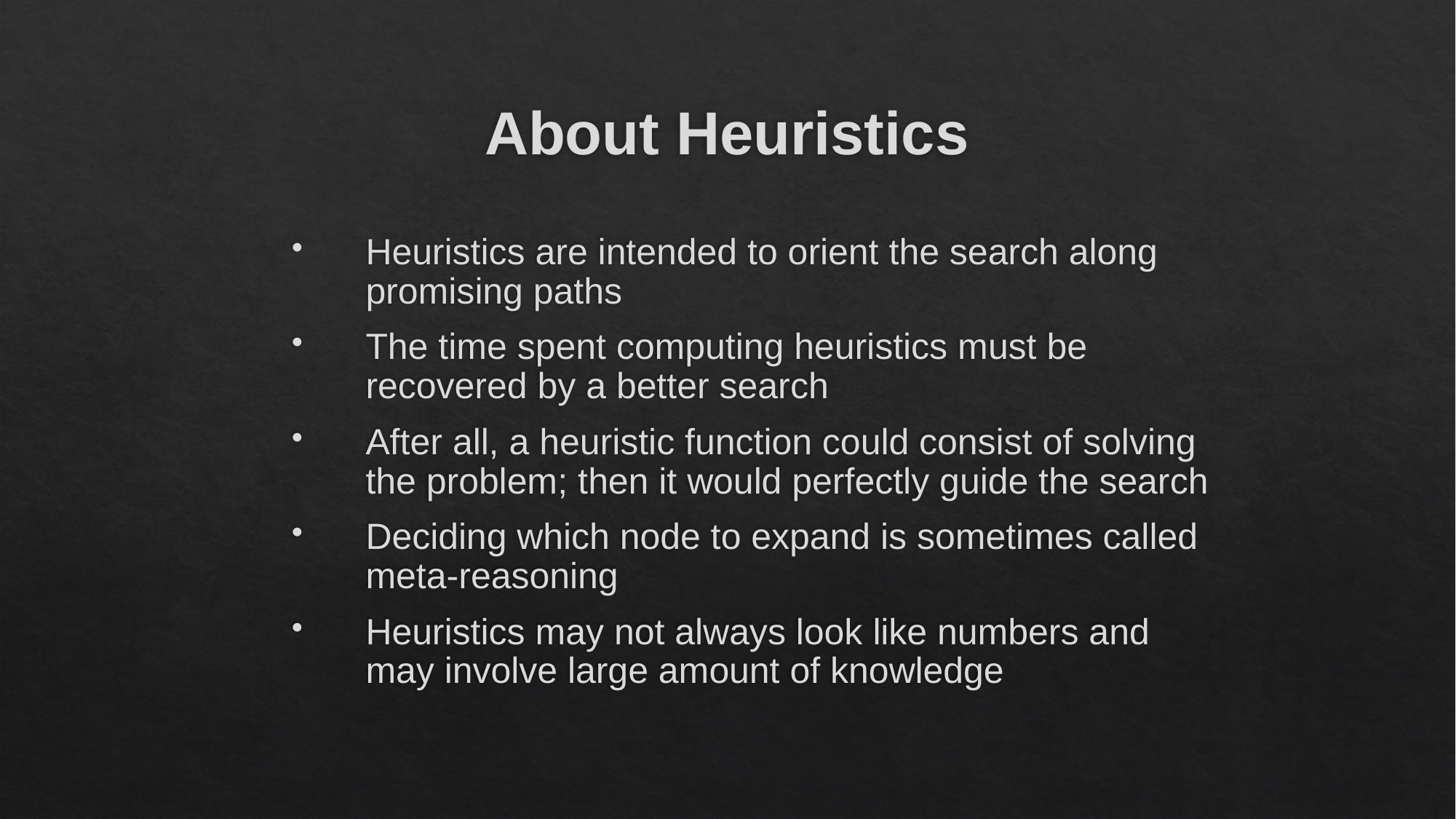

# About Heuristics
Heuristics are intended to orient the search along promising paths
The time spent computing heuristics must be recovered by a better search
After all, a heuristic function could consist of solving the problem; then it would perfectly guide the search
Deciding which node to expand is sometimes called meta-reasoning
Heuristics may not always look like numbers and may involve large amount of knowledge